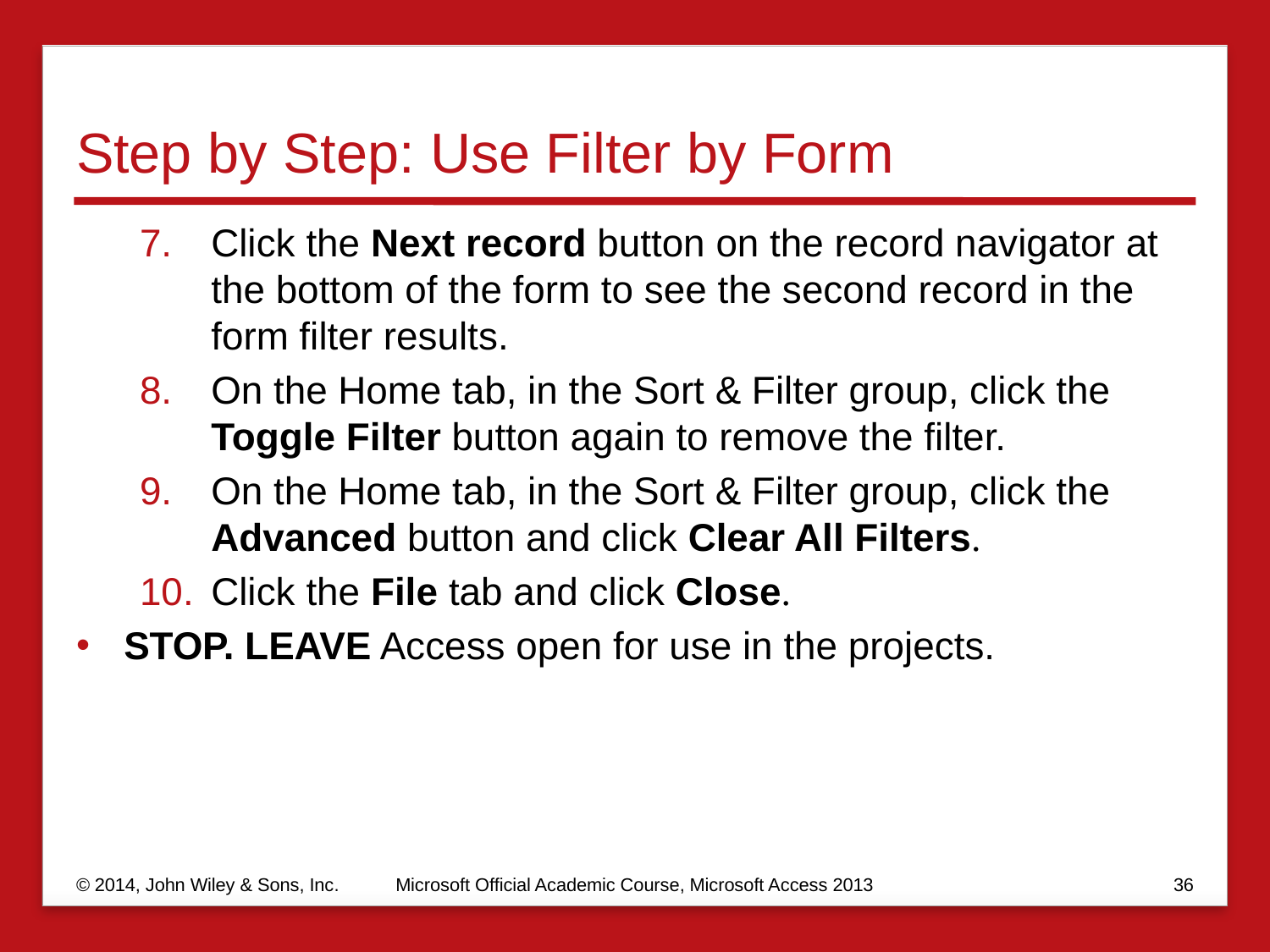

# Step by Step: Use Filter by Form
Click the Next record button on the record navigator at the bottom of the form to see the second record in the form filter results.
On the Home tab, in the Sort & Filter group, click the Toggle Filter button again to remove the filter.
On the Home tab, in the Sort & Filter group, click the Advanced button and click Clear All Filters.
Click the File tab and click Close.
STOP. LEAVE Access open for use in the projects.
© 2014, John Wiley & Sons, Inc.
Microsoft Official Academic Course, Microsoft Access 2013
36